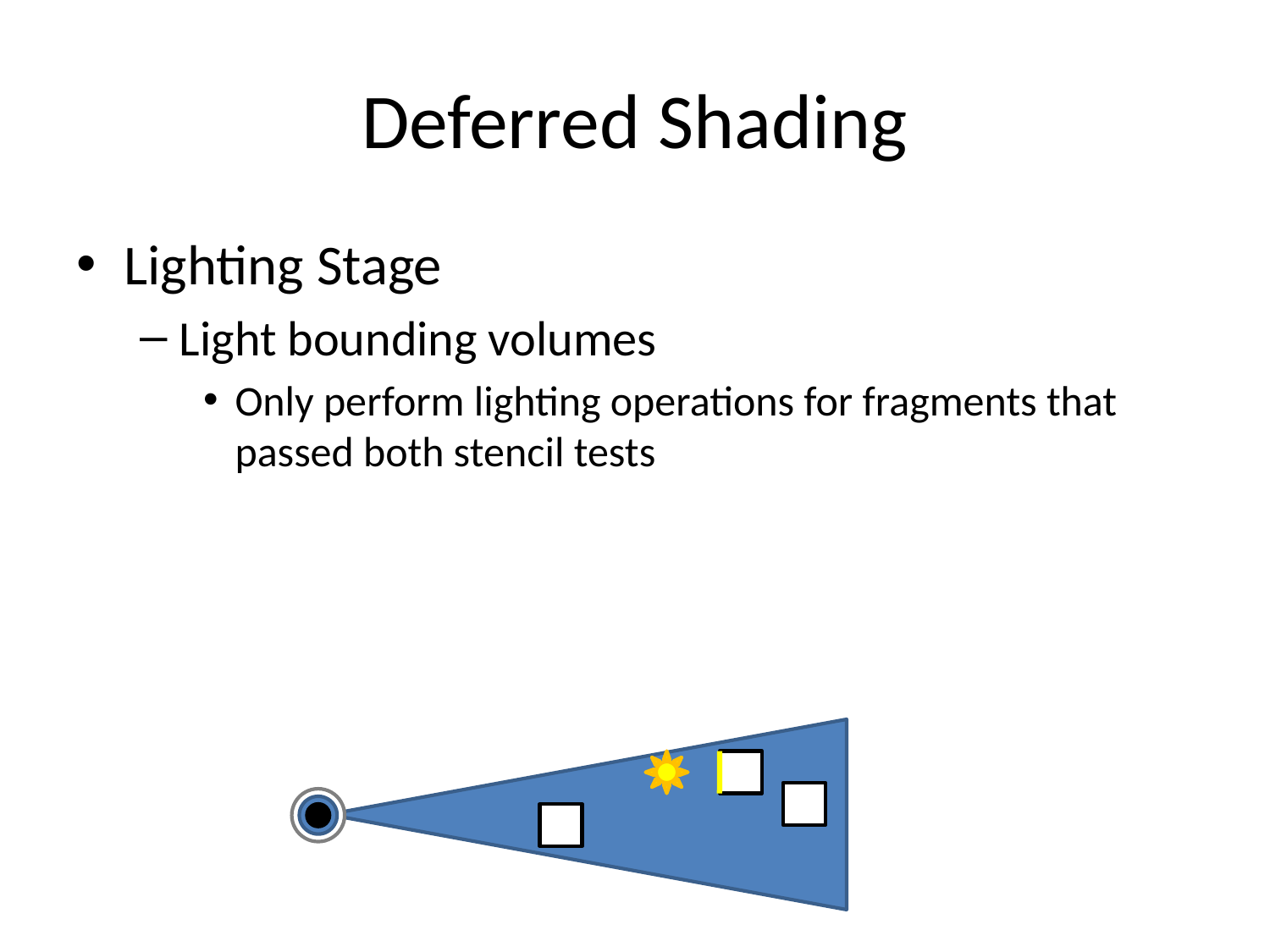

# Deferred Shading
Lighting Stage
Light bounding volumes
Only perform lighting operations for fragments that passed both stencil tests